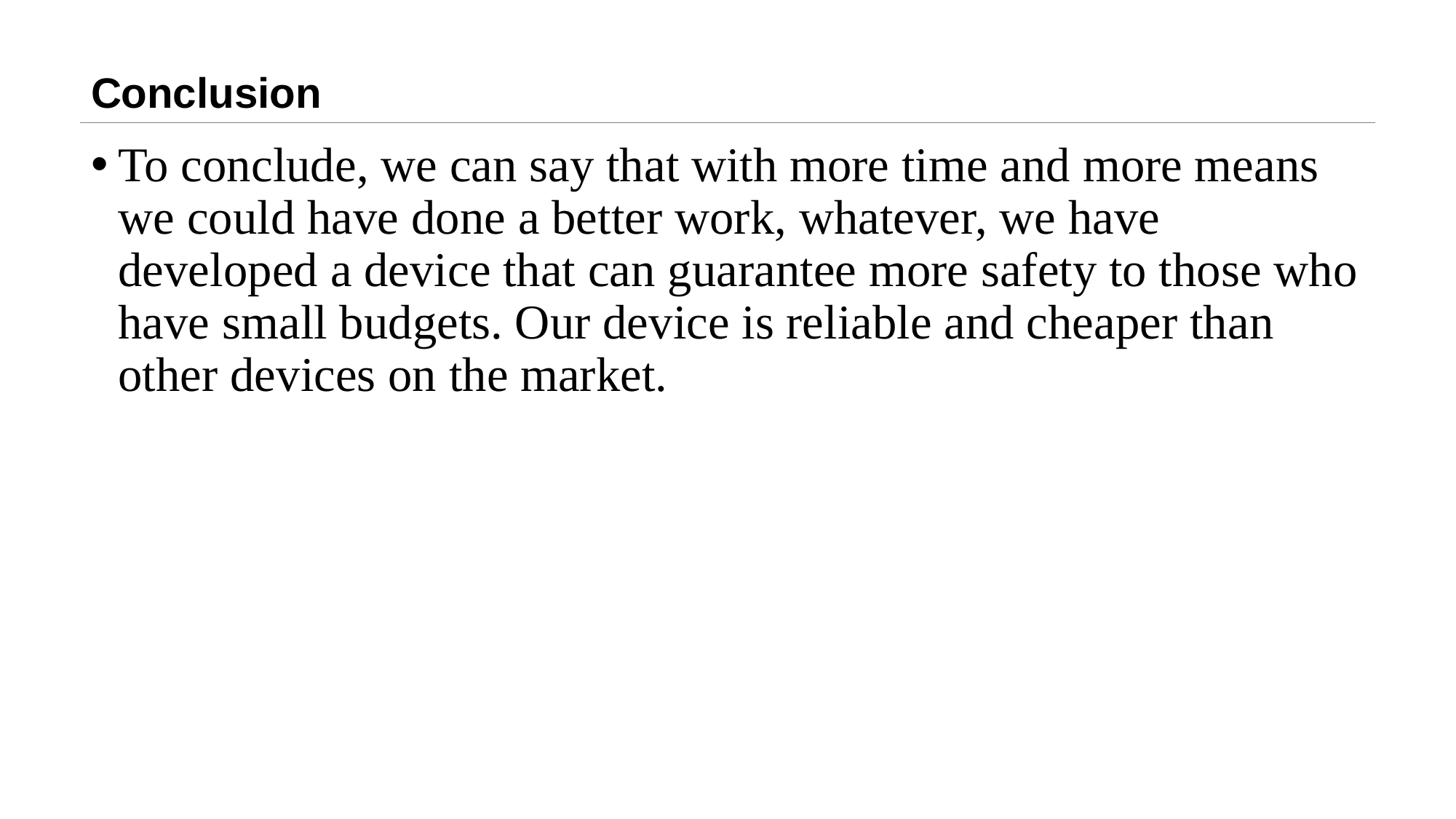

# Conclusion
To conclude, we can say that with more time and more means we could have done a better work, whatever, we have developed a device that can guarantee more safety to those who have small budgets. Our device is reliable and cheaper than other devices on the market.